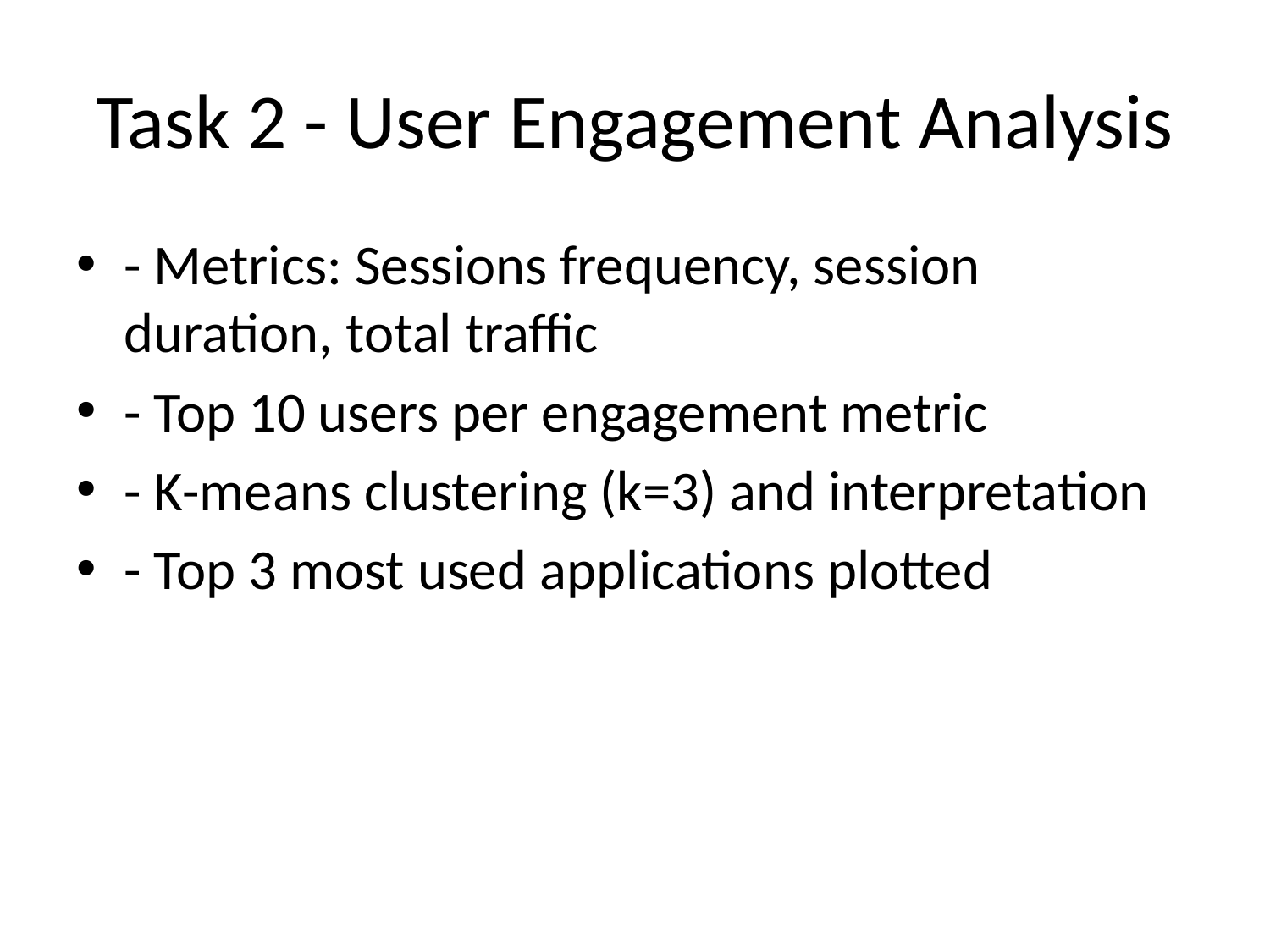

# Task 2 - User Engagement Analysis
- Metrics: Sessions frequency, session duration, total traffic
- Top 10 users per engagement metric
- K-means clustering (k=3) and interpretation
- Top 3 most used applications plotted